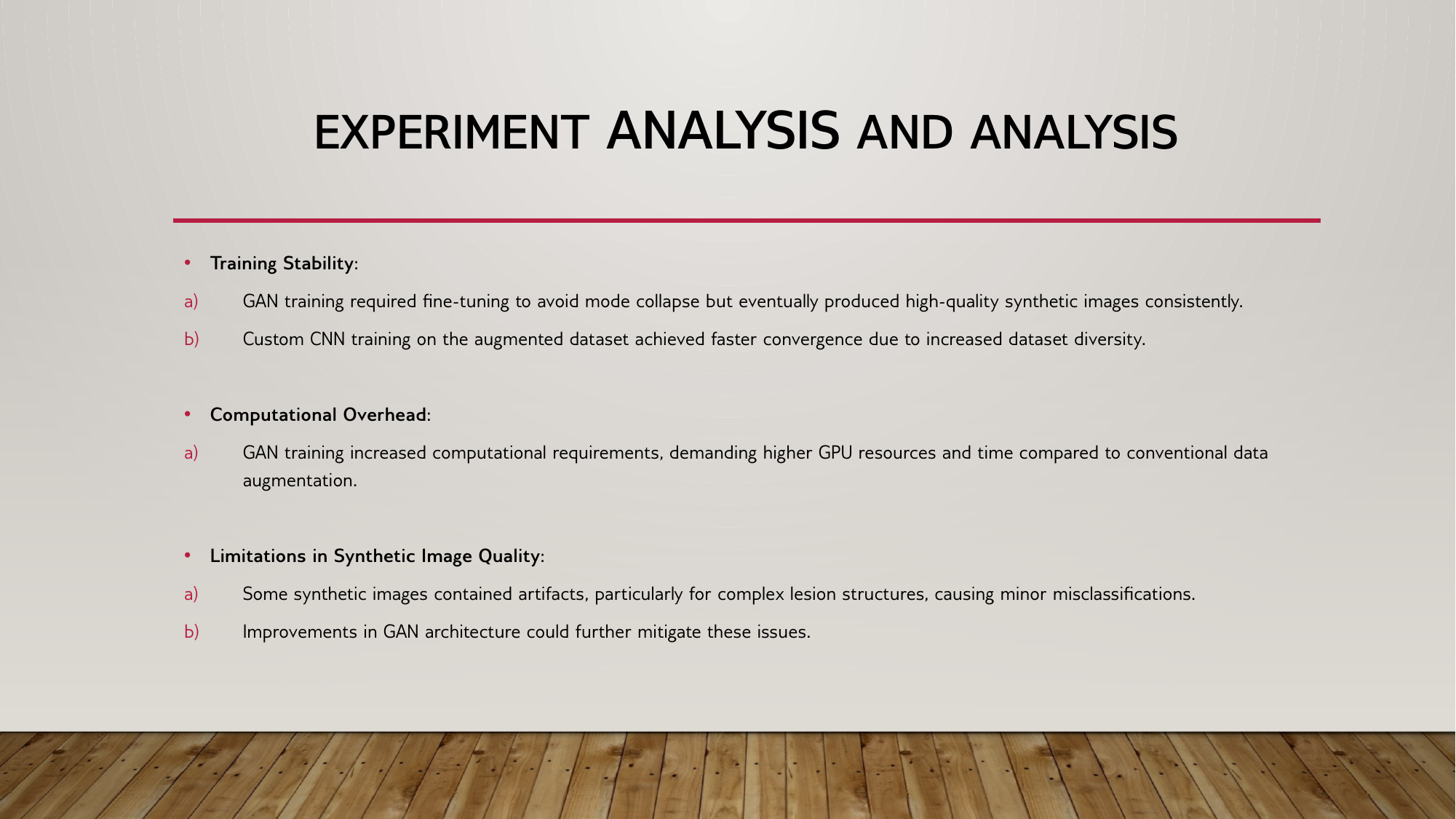

# EXPERIMENT ANALYSIS AND ANALYSIS
Training Stability:
GAN training required fine-tuning to avoid mode collapse but eventually produced high-quality synthetic images consistently.
Custom CNN training on the augmented dataset achieved faster convergence due to increased dataset diversity.

Computational Overhead:
GAN training increased computational requirements, demanding higher GPU resources and time compared to conventional data augmentation.

Limitations in Synthetic Image Quality:
Some synthetic images contained artifacts, particularly for complex lesion structures, causing minor misclassifications.
Improvements in GAN architecture could further mitigate these issues.